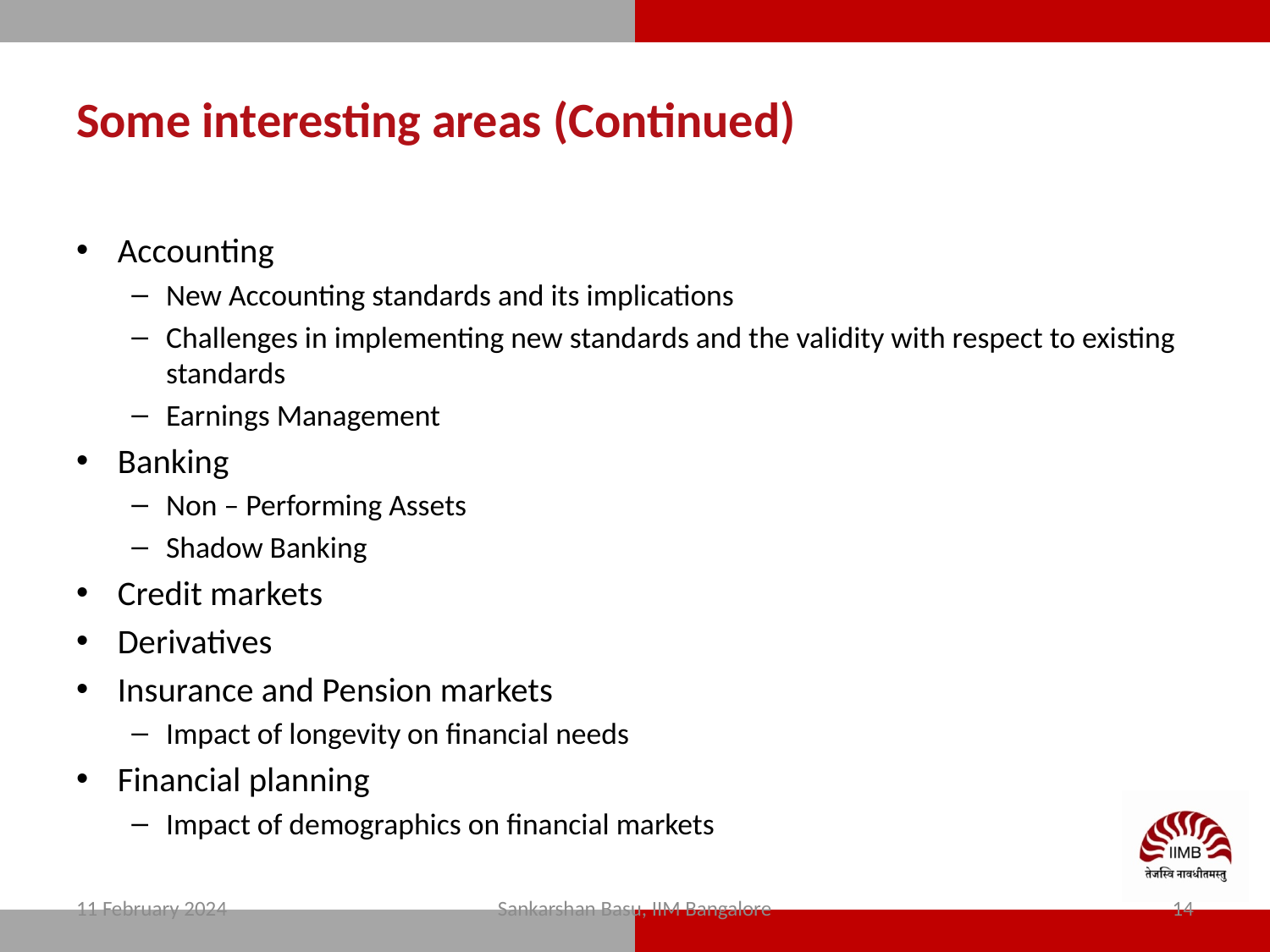

# Some interesting areas (Continued)
Accounting
New Accounting standards and its implications
Challenges in implementing new standards and the validity with respect to existing standards
Earnings Management
Banking
Non – Performing Assets
Shadow Banking
Credit markets
Derivatives
Insurance and Pension markets
Impact of longevity on financial needs
Financial planning
Impact of demographics on financial markets
11 February 2024
Sankarshan Basu, IIM Bangalore
14